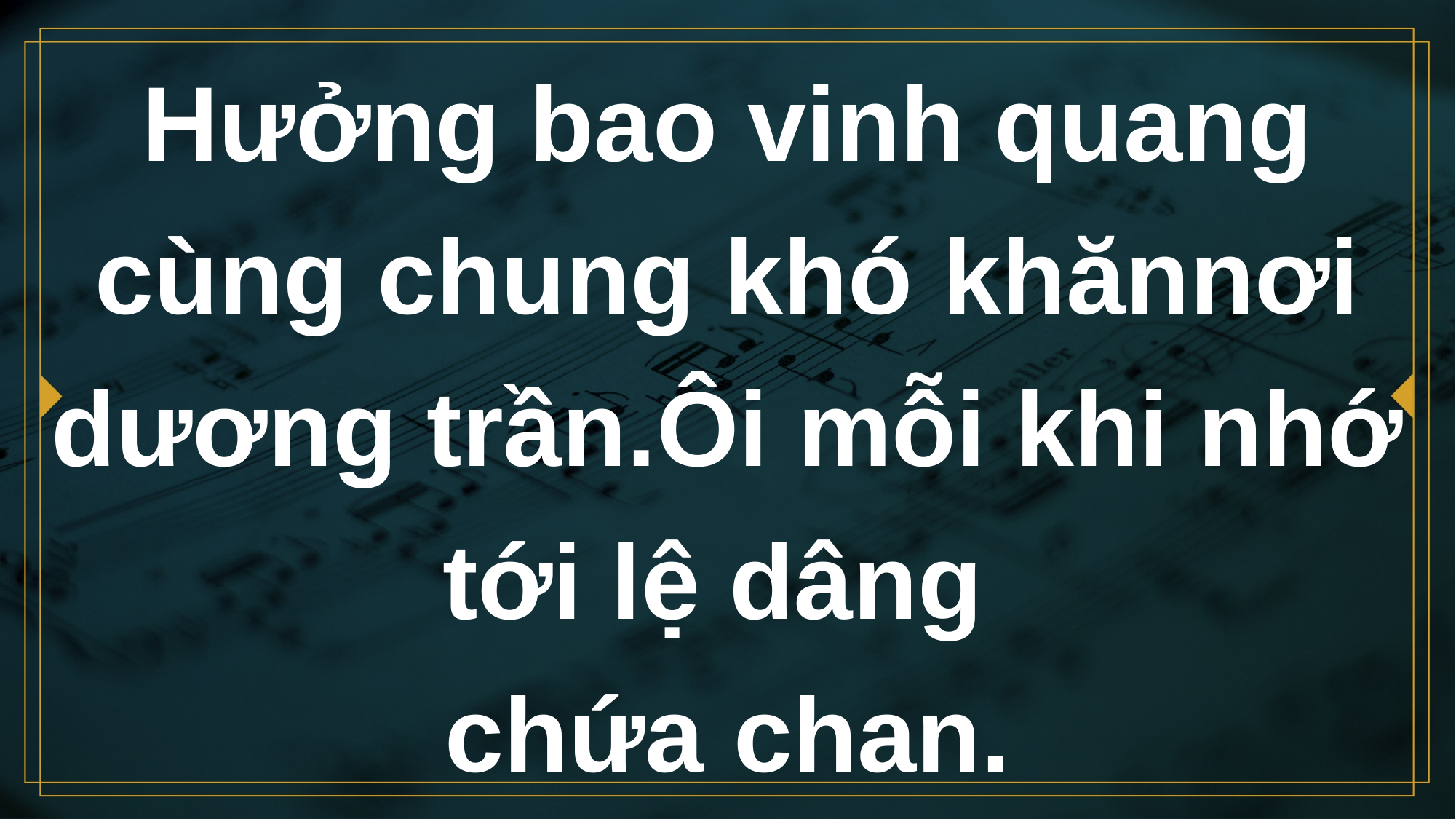

# Hưởng bao vinh quang cùng chung khó khănnơi dương trần.Ôi mỗi khi nhớ tới lệ dâng chứa chan.